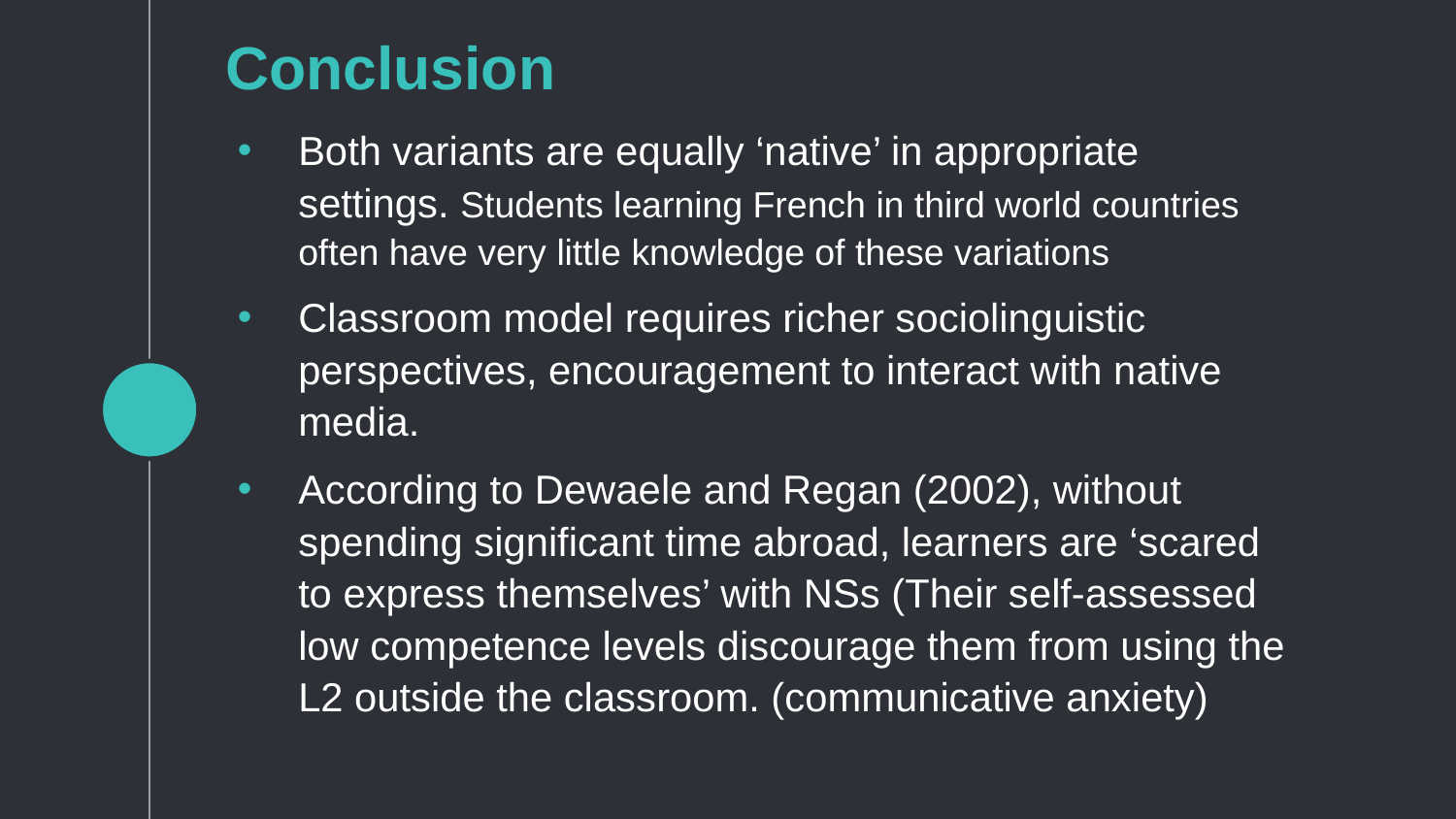

# Conclusion
Both variants are equally ‘native’ in appropriate settings. Students learning French in third world countries often have very little knowledge of these variations
Classroom model requires richer sociolinguistic perspectives, encouragement to interact with native media.
According to Dewaele and Regan (2002), without spending significant time abroad, learners are ‘scared to express themselves’ with NSs (Their self-assessed low competence levels discourage them from using the L2 outside the classroom. (communicative anxiety)